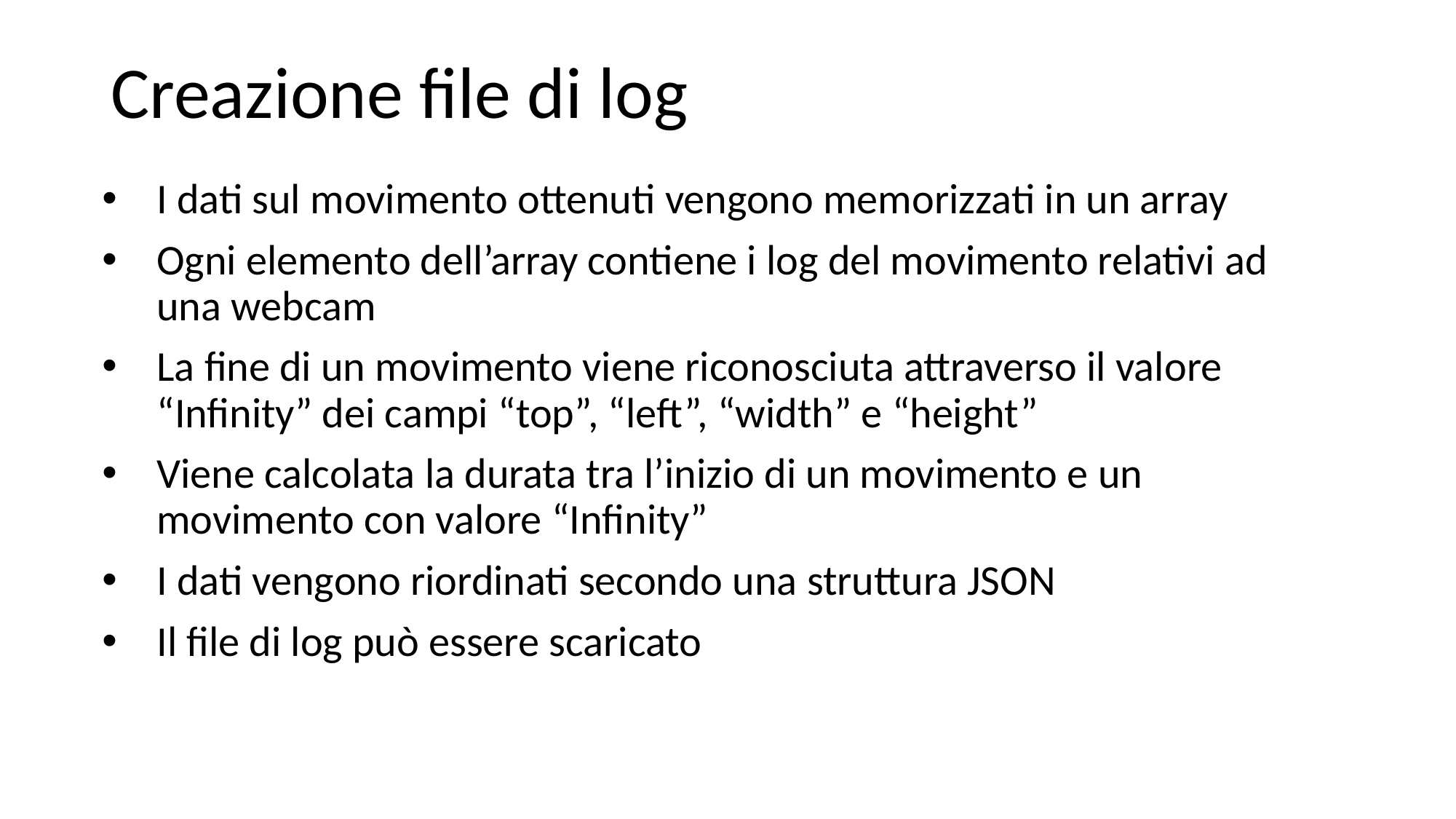

# Creazione file di log
I dati sul movimento ottenuti vengono memorizzati in un array
Ogni elemento dell’array contiene i log del movimento relativi ad una webcam
La fine di un movimento viene riconosciuta attraverso il valore “Infinity” dei campi “top”, “left”, “width” e “height”
Viene calcolata la durata tra l’inizio di un movimento e un movimento con valore “Infinity”
I dati vengono riordinati secondo una struttura JSON
Il file di log può essere scaricato